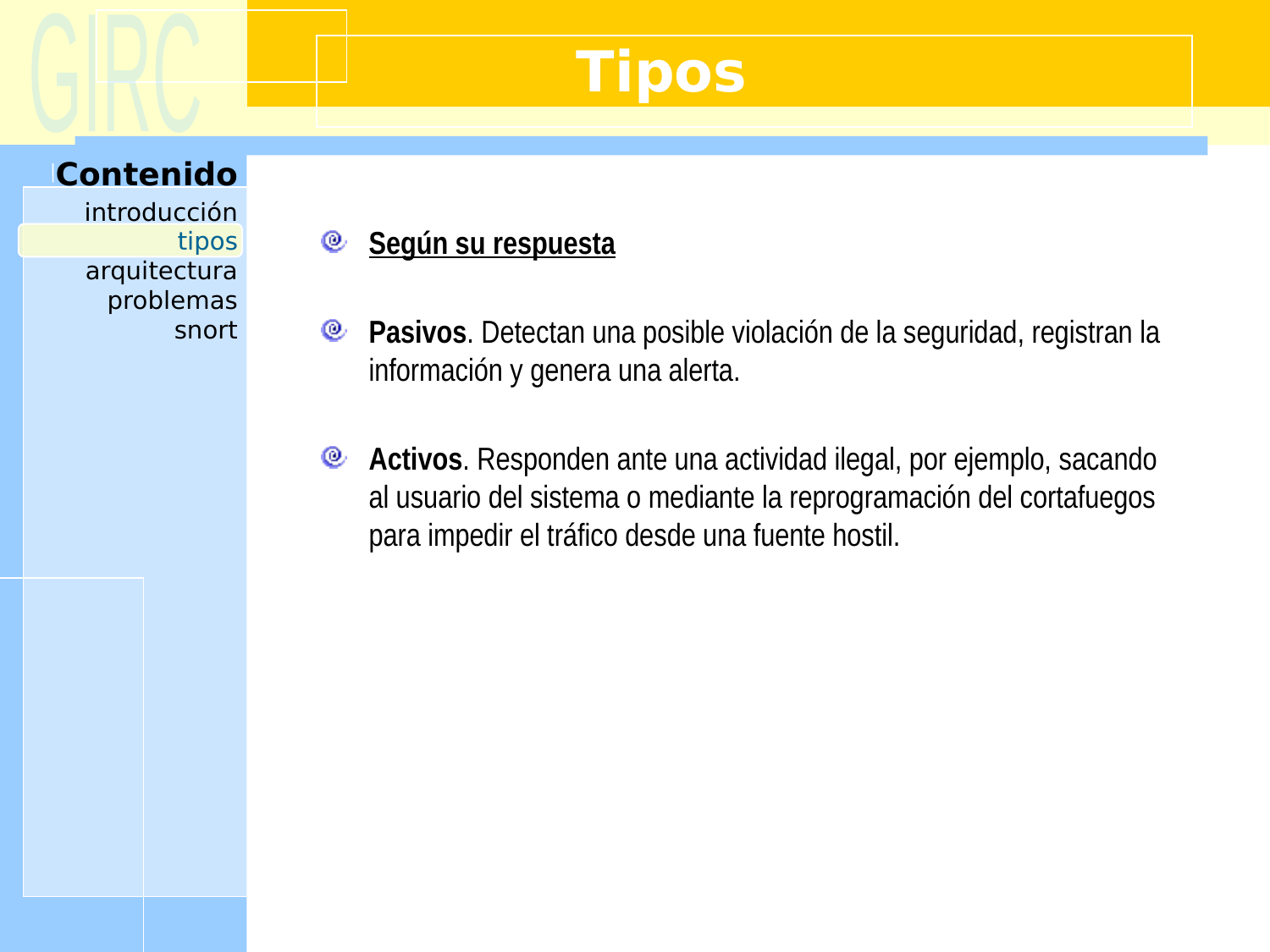

# Tipos

Según su respuesta

Pasivos. Detectan una posible violación de la seguridad, registran la información y genera una alerta.

Activos. Responden ante una actividad ilegal, por ejemplo, sacando al usuario del sistema o mediante la reprogramación del cortafuegos para impedir el tráfico desde una fuente hostil.
tipos